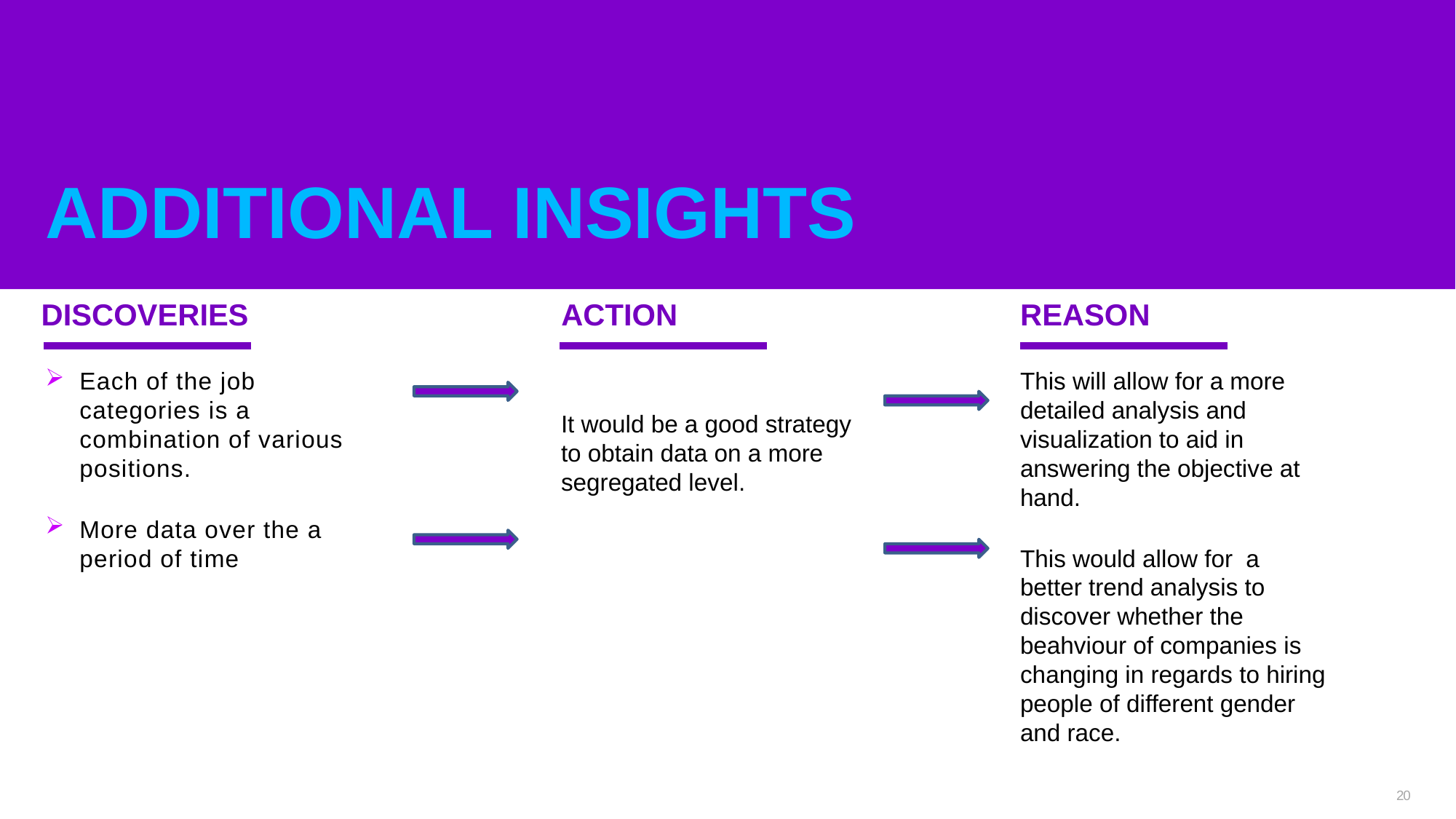

ADDITIONAL INSIGHTS
DISCOVERIES
ACTION
REASON

Each of the job categories is a combination of various positions.

More data over the a period of time

This will allow for a more detailed analysis and visualization to aid in answering the objective at hand.

This would allow for  a better trend analysis to discover whether the beahviour of companies is changing in regards to hiring people of different gender and race.

It would be a good strategy to obtain data on a more segregated level.

20